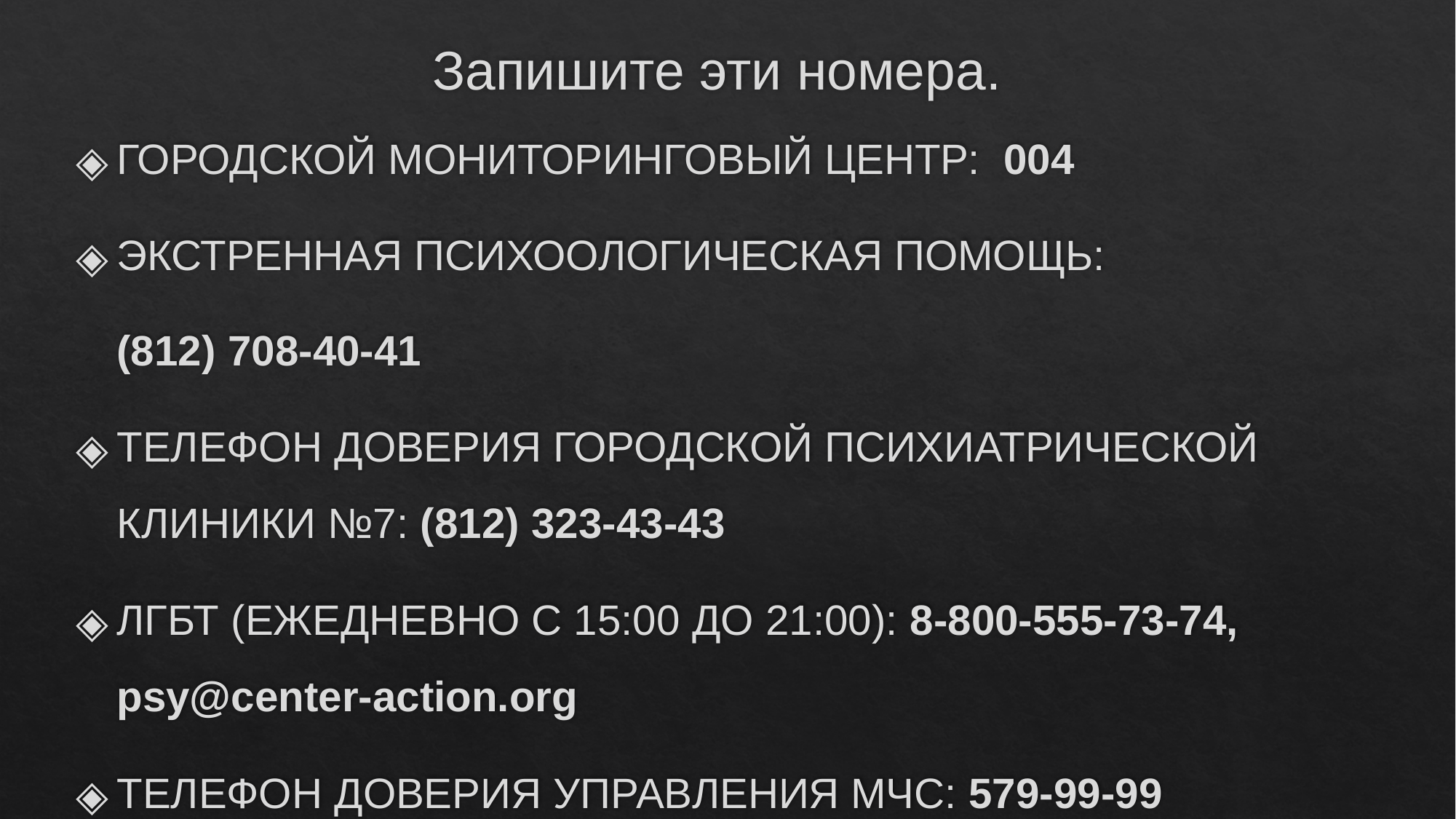

# Запишите эти номера.
ГОРОДСКОЙ МОНИТОРИНГОВЫЙ ЦЕНТР:  004
ЭКСТРЕННАЯ ПСИХООЛОГИЧЕСКАЯ ПОМОЩЬ:
(812) 708-40-41
ТЕЛЕФОН ДОВЕРИЯ ГОРОДСКОЙ ПСИХИАТРИЧЕСКОЙ КЛИНИКИ №7: (812) 323-43-43
ЛГБТ (ЕЖЕДНЕВНО С 15:00 ДО 21:00): 8-800-555-73-74, psy@center-action.org
ТЕЛЕФОН ДОВЕРИЯ УПРАВЛЕНИЯ МЧС: 579-99-99